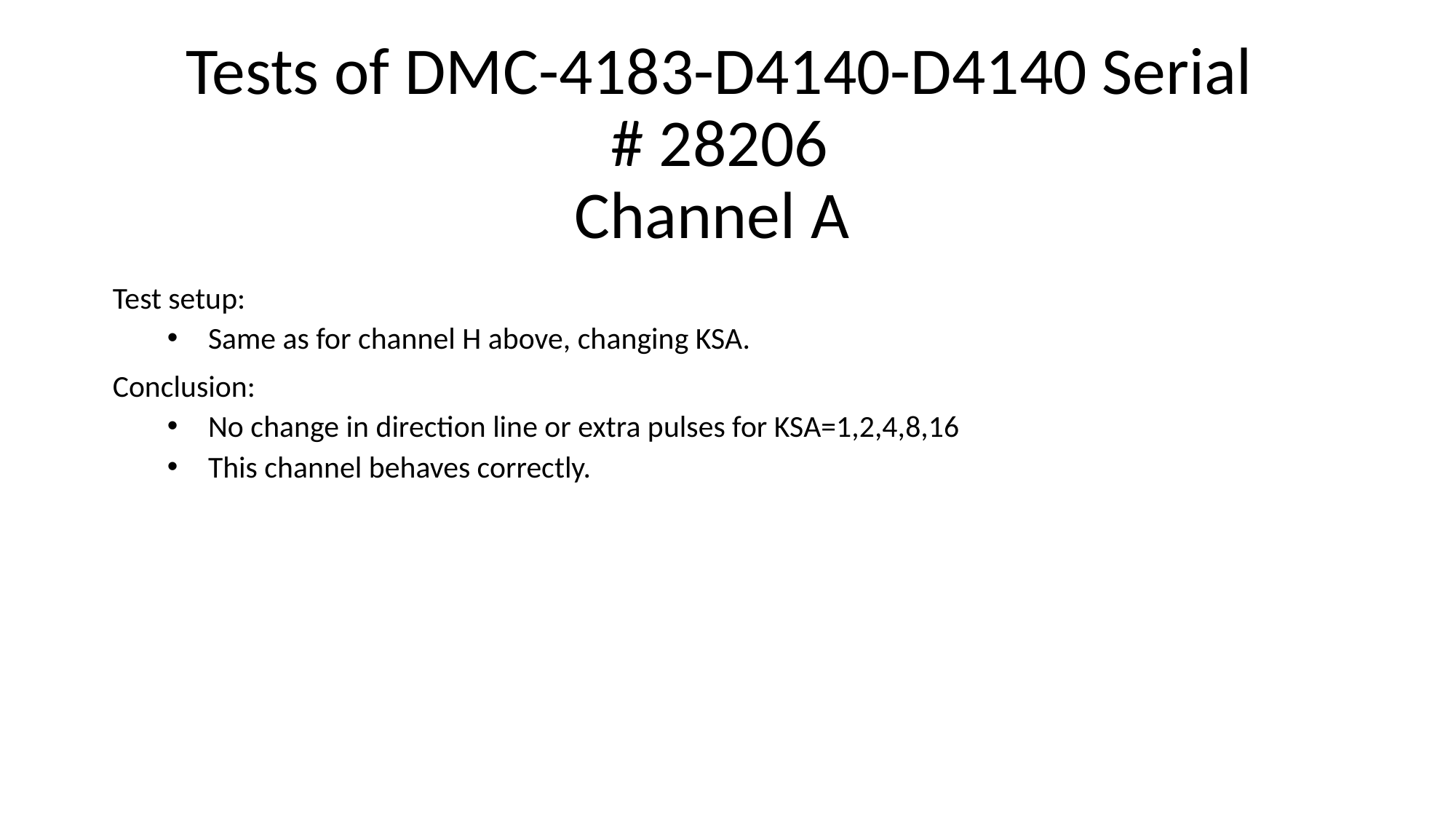

# Tests of DMC-4183-D4140-D4140 Serial # 28206 Channel A
Test setup:
Same as for channel H above, changing KSA.
Conclusion:
No change in direction line or extra pulses for KSA=1,2,4,8,16
This channel behaves correctly.